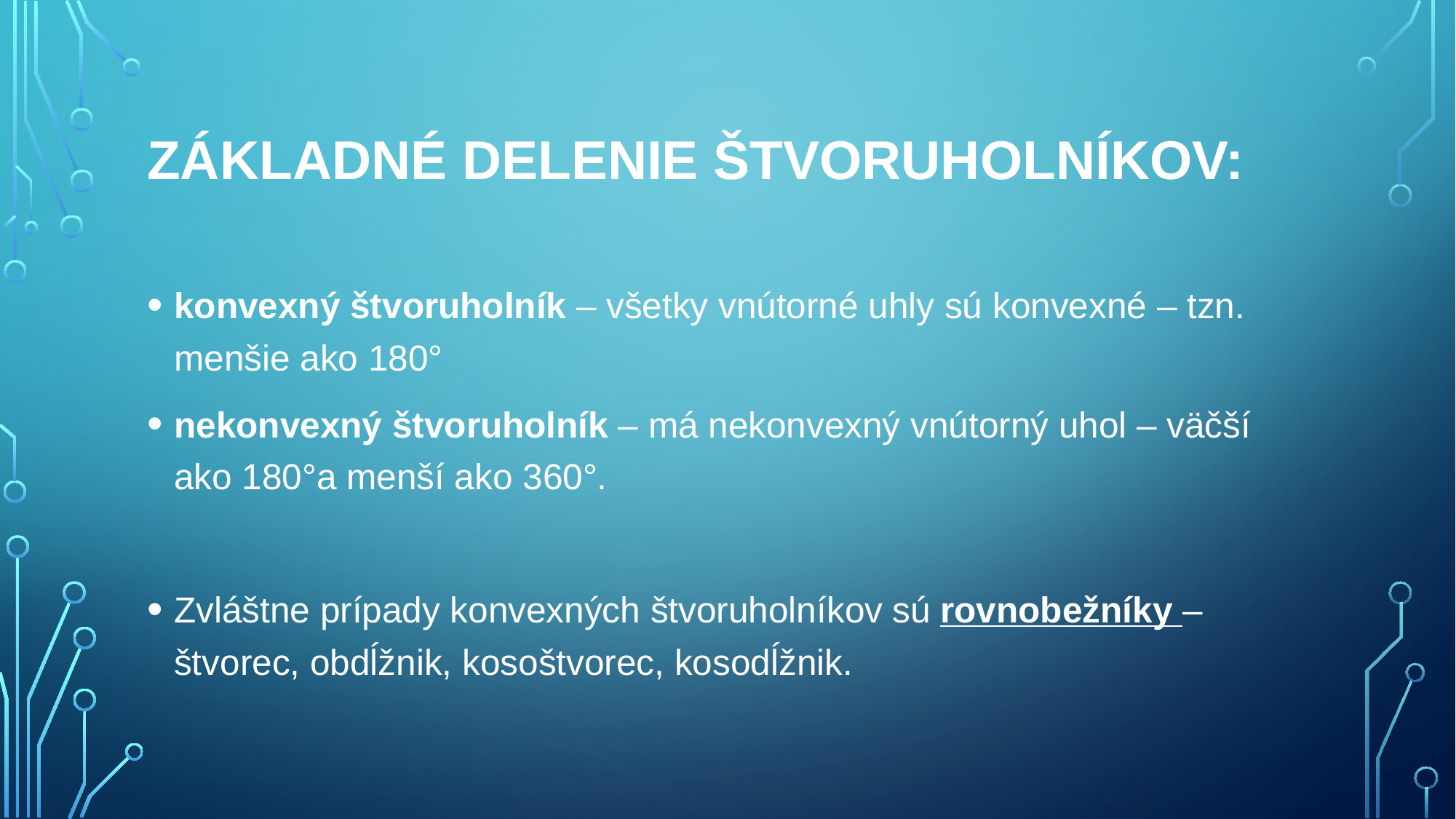

# Základné delenie štvoruholníkov:
konvexný štvoruholník – všetky vnútorné uhly sú konvexné – tzn. menšie ako 180°
nekonvexný štvoruholník – má nekonvexný vnútorný uhol – väčší ako 180°a menší ako 360°.

Zvláštne prípady konvexných štvoruholníkov sú rovnobežníky – štvorec, obdĺžnik, kosoštvorec, kosodĺžnik.